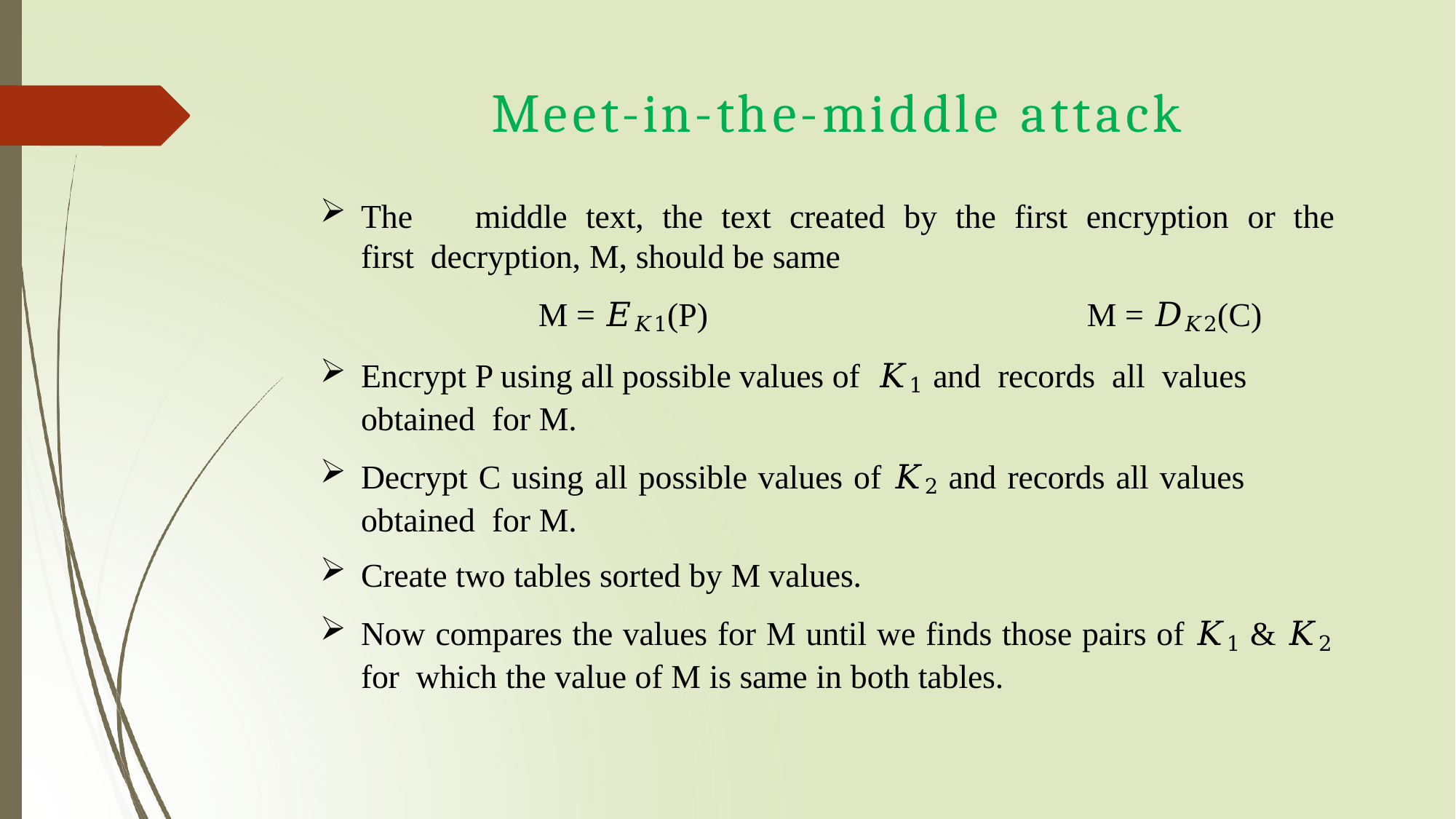

# Meet-in-the-middle attack
The	middle	text,	the	text	created	by	the	first	encryption	or	the	first  decryption, M, should be same
M = 𝐸𝐾1(P)	M = 𝐷𝐾2(C)
Encrypt P using all possible values of 𝐾1 and records all values obtained  for M.
Decrypt C using all possible values of 𝐾2 and records all values obtained  for M.
Create two tables sorted by M values.
Now compares the values for M until we finds those pairs of 𝐾1 & 𝐾2 for  which the value of M is same in both tables.